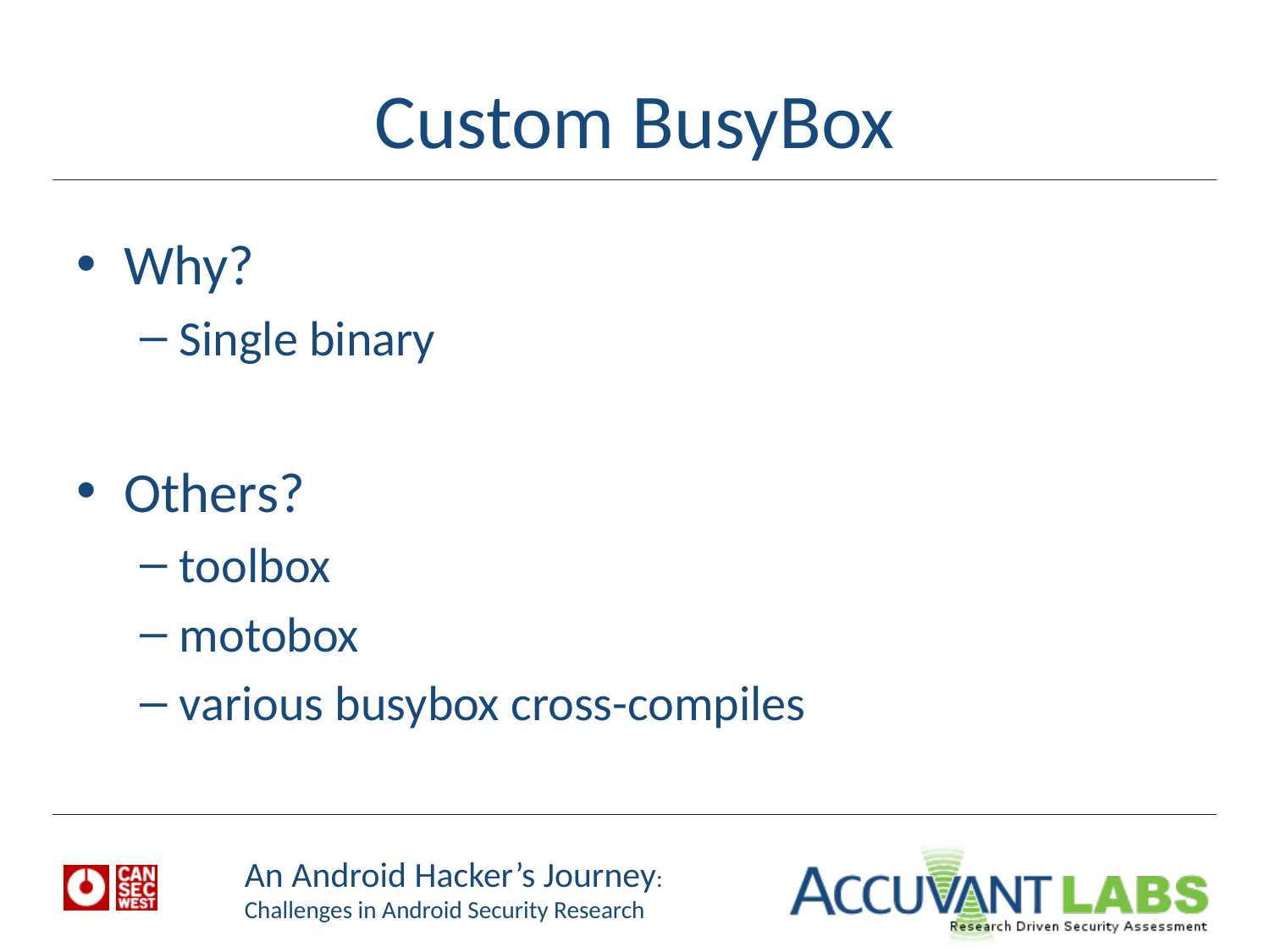

# Custom BusyBox
Why?
Single binary

Others?
toolbox
motobox
various busybox cross-compiles